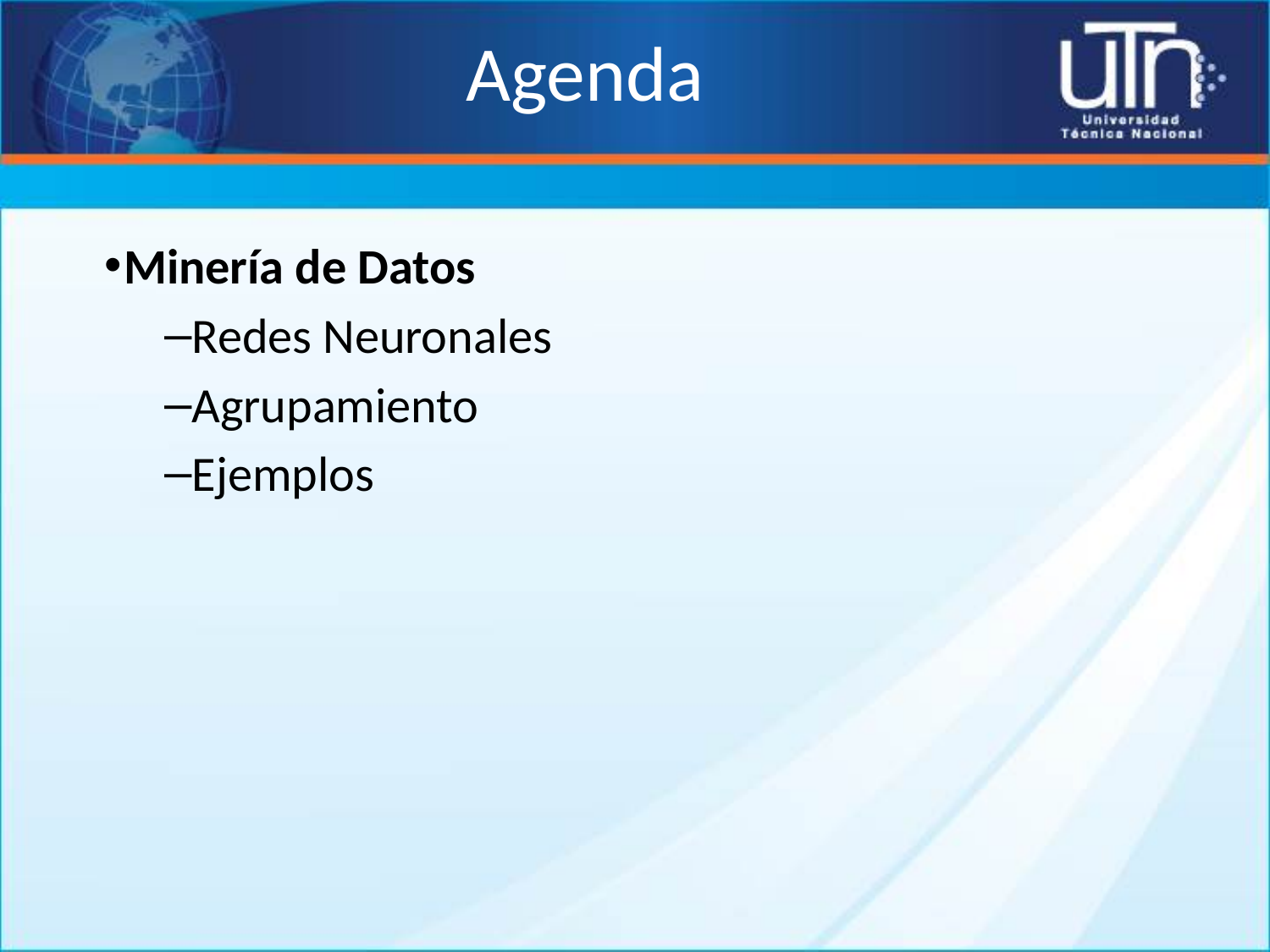

# Agenda
Minería de Datos
Redes Neuronales
Agrupamiento
Ejemplos